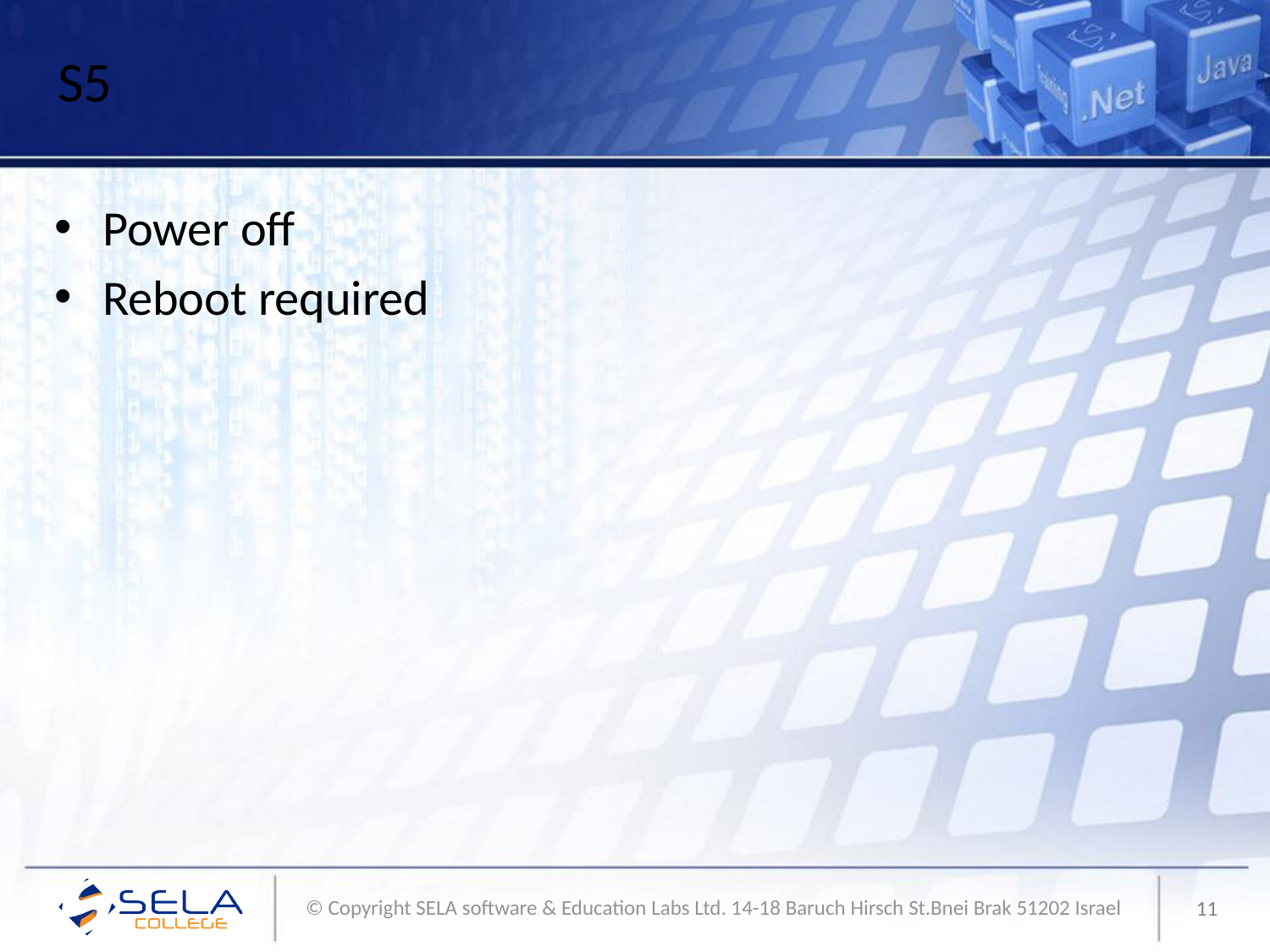

# S5
Power off
Reboot required

11
© Copyright SELA software & Education Labs Ltd. 14-18 Baruch Hirsch St.Bnei Brak 51202 Israel